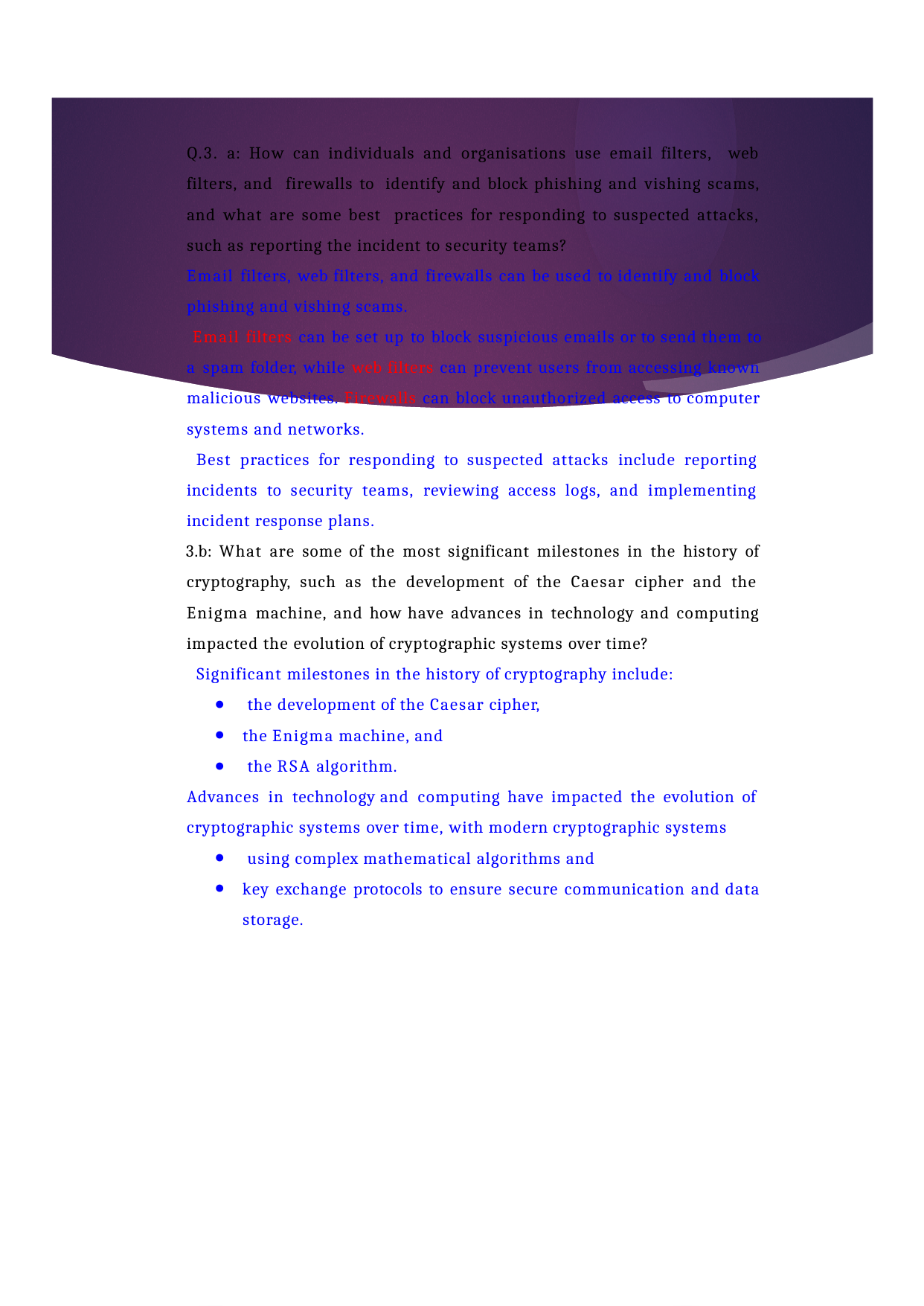

Q.3. a: How can individuals and organisations use email filters,  web  filters, and  firewalls to  identify and block phishing and vishing scams,  and what are some best  practices for responding to suspected attacks,  such as reporting the incident to security teams?
Email filters, web filters, and firewalls can be used to identify and block  phishing and vishing scams.
Email filters can be set up to block suspicious emails or to send them to  a spam folder, while web filters can prevent users from accessing known  malicious websites. Firewalls can block unauthorized access to computer  systems and networks.
Best practices for responding to suspected attacks include reporting  incidents to security teams, reviewing access logs, and implementing  incident response plans.
b: What are some of the most significant milestones in the history of  cryptography, such as the development of the Caesar cipher and the  Enigma machine, and how have advances in technology and computing  impacted the evolution of cryptographic systems over time?
Significant milestones in the history of cryptography include:
the development of the Caesar cipher,
the Enigma machine, and
the RSA algorithm.
Advances in technology and computing have impacted the evolution of  cryptographic systems over time, with modern cryptographic systems
using complex mathematical algorithms and
key exchange protocols to ensure secure communication and data  storage.